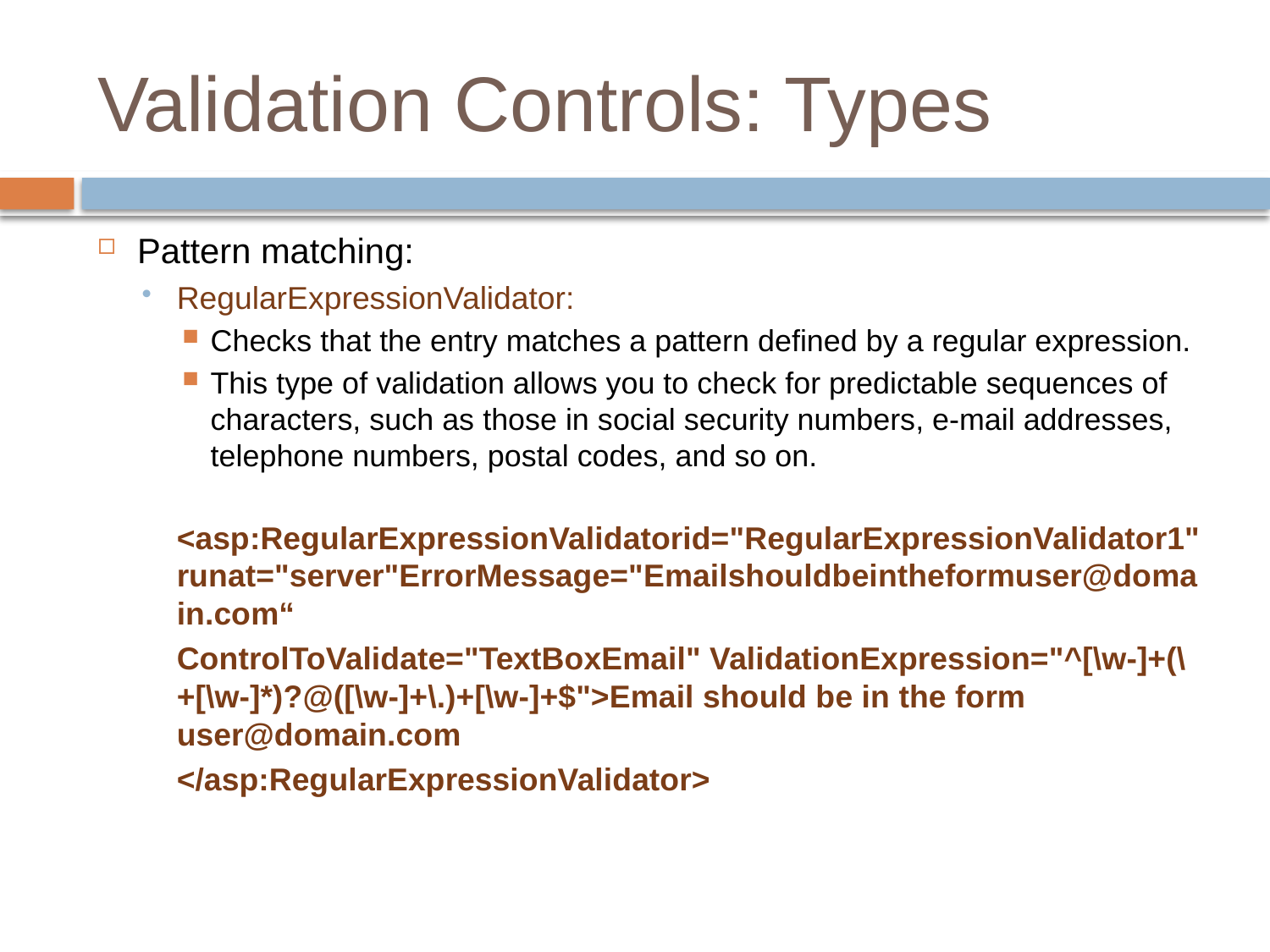

# Validation Controls: Types
Pattern matching:
RegularExpressionValidator:
Checks that the entry matches a pattern defined by a regular expression.
This type of validation allows you to check for predictable sequences of characters, such as those in social security numbers, e-mail addresses, telephone numbers, postal codes, and so on.
	<asp:RegularExpressionValidatorid="RegularExpressionValidator1"runat="server"ErrorMessage="Emailshouldbeintheformuser@domain.com“
	ControlToValidate="TextBoxEmail" ValidationExpression="^[\w-]+(\+[\w-]*)?@([\w-]+\.)+[\w-]+$">Email should be in the form user@domain.com
	</asp:RegularExpressionValidator>